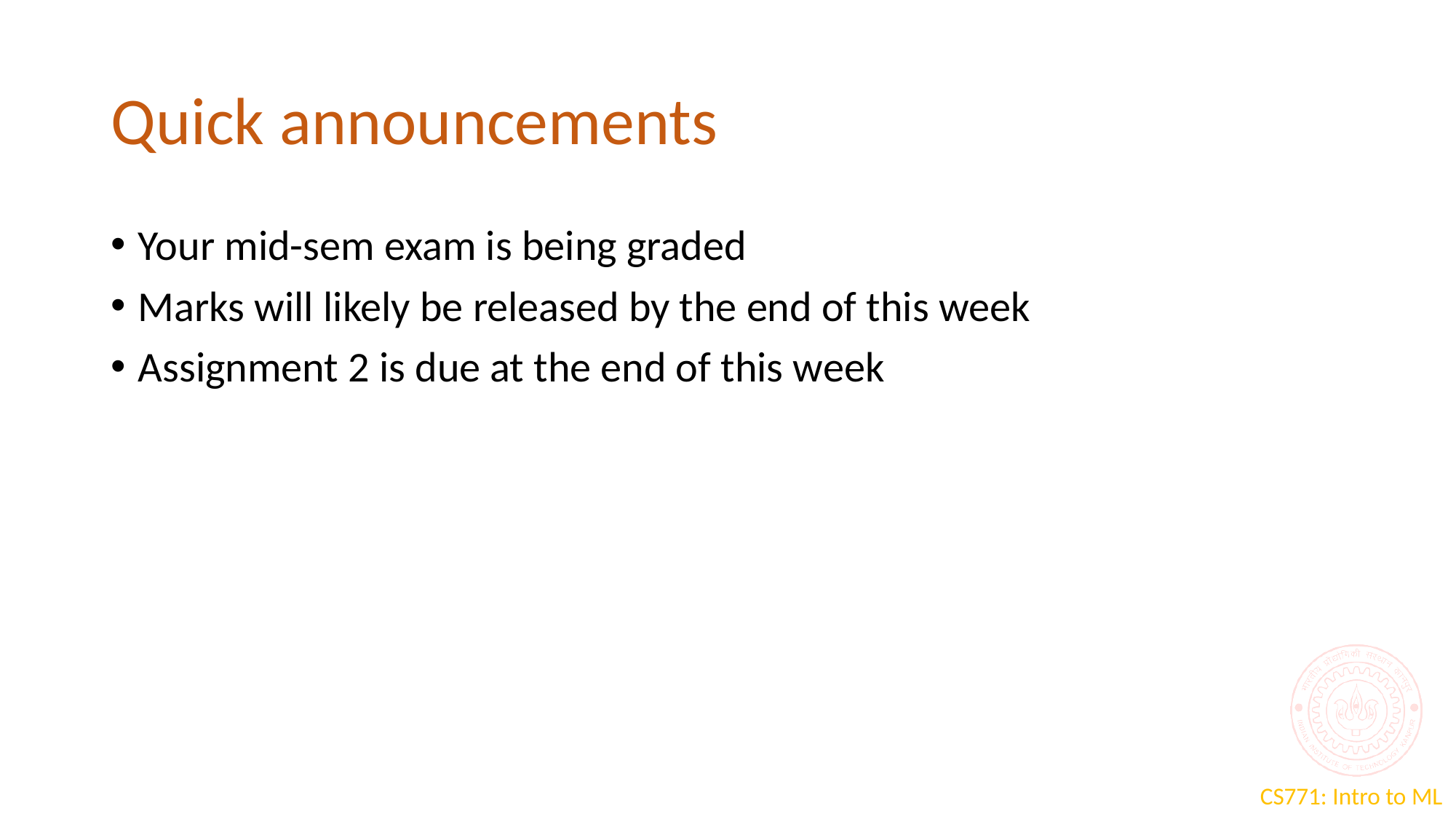

# Quick announcements
Your mid-sem exam is being graded
Marks will likely be released by the end of this week
Assignment 2 is due at the end of this week